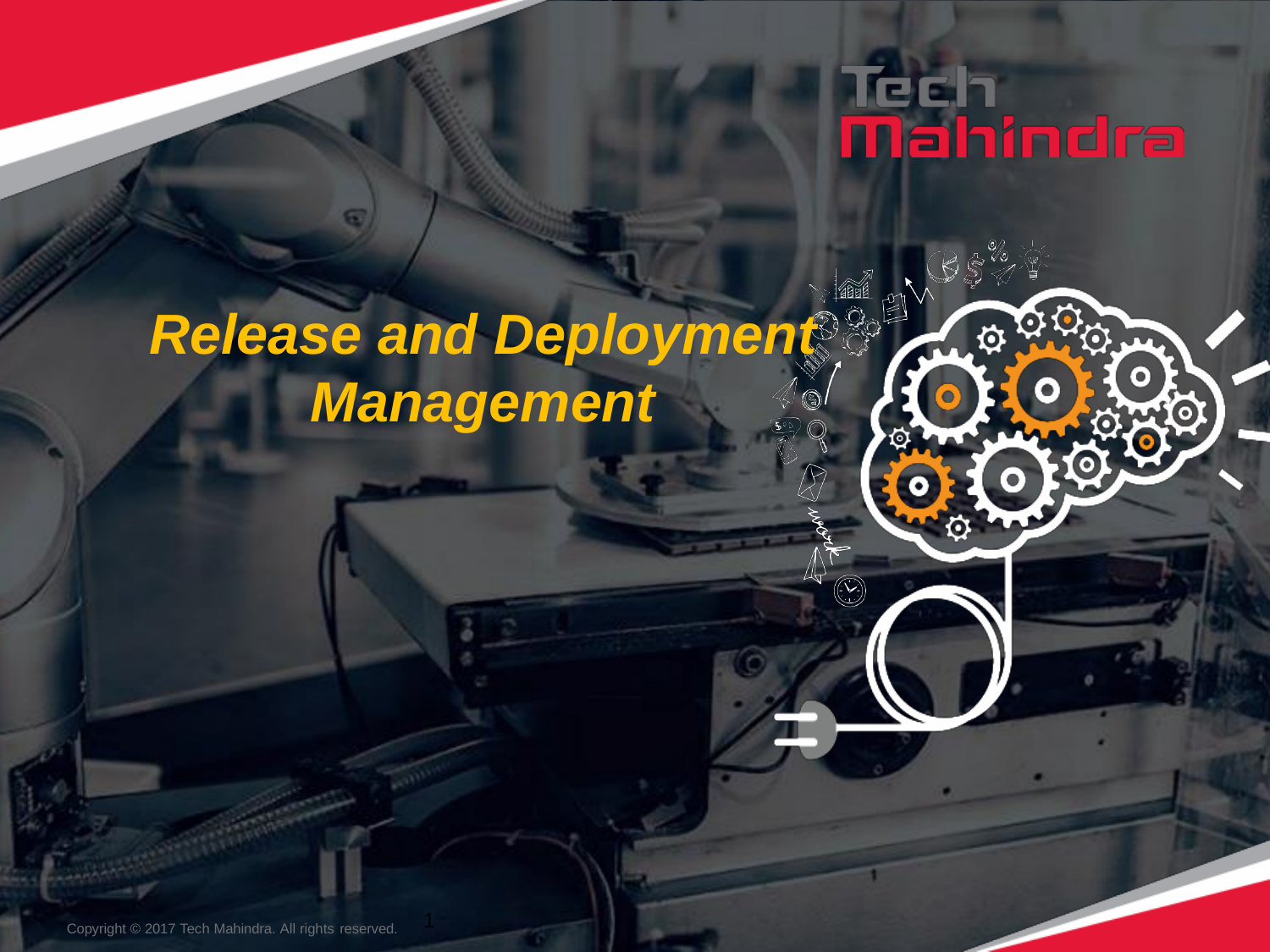

# Release and Deployment Management

1
Copyright © 2017 Tech Mahindra. All rights reserved.